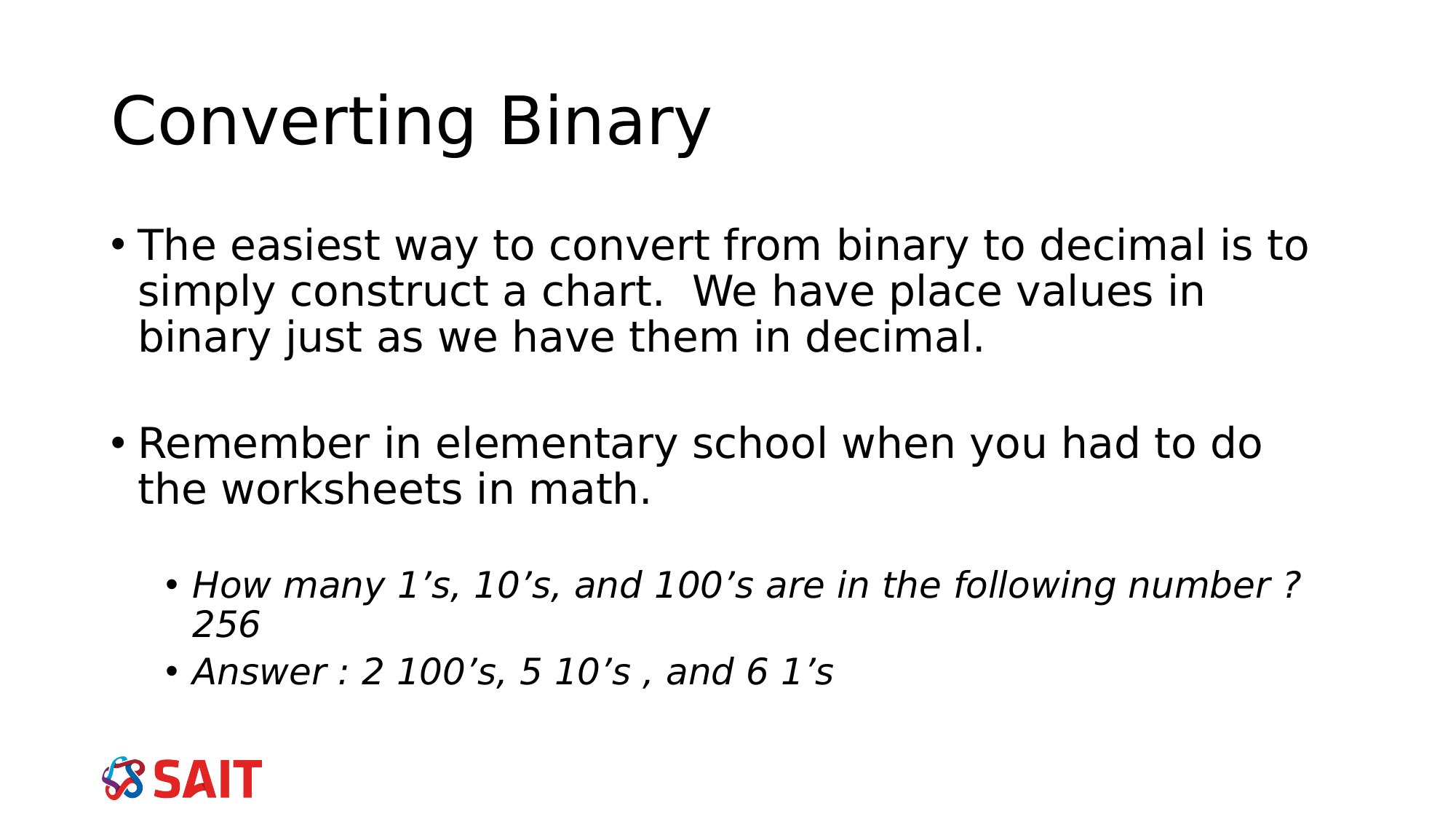

Converting Binary
The easiest way to convert from binary to decimal is to simply construct a chart.  We have place values in binary just as we have them in decimal.
Remember in elementary school when you had to do the worksheets in math.
How many 1’s, 10’s, and 100’s are in the following number ? 256
Answer : 2 100’s, 5 10’s , and 6 1’s